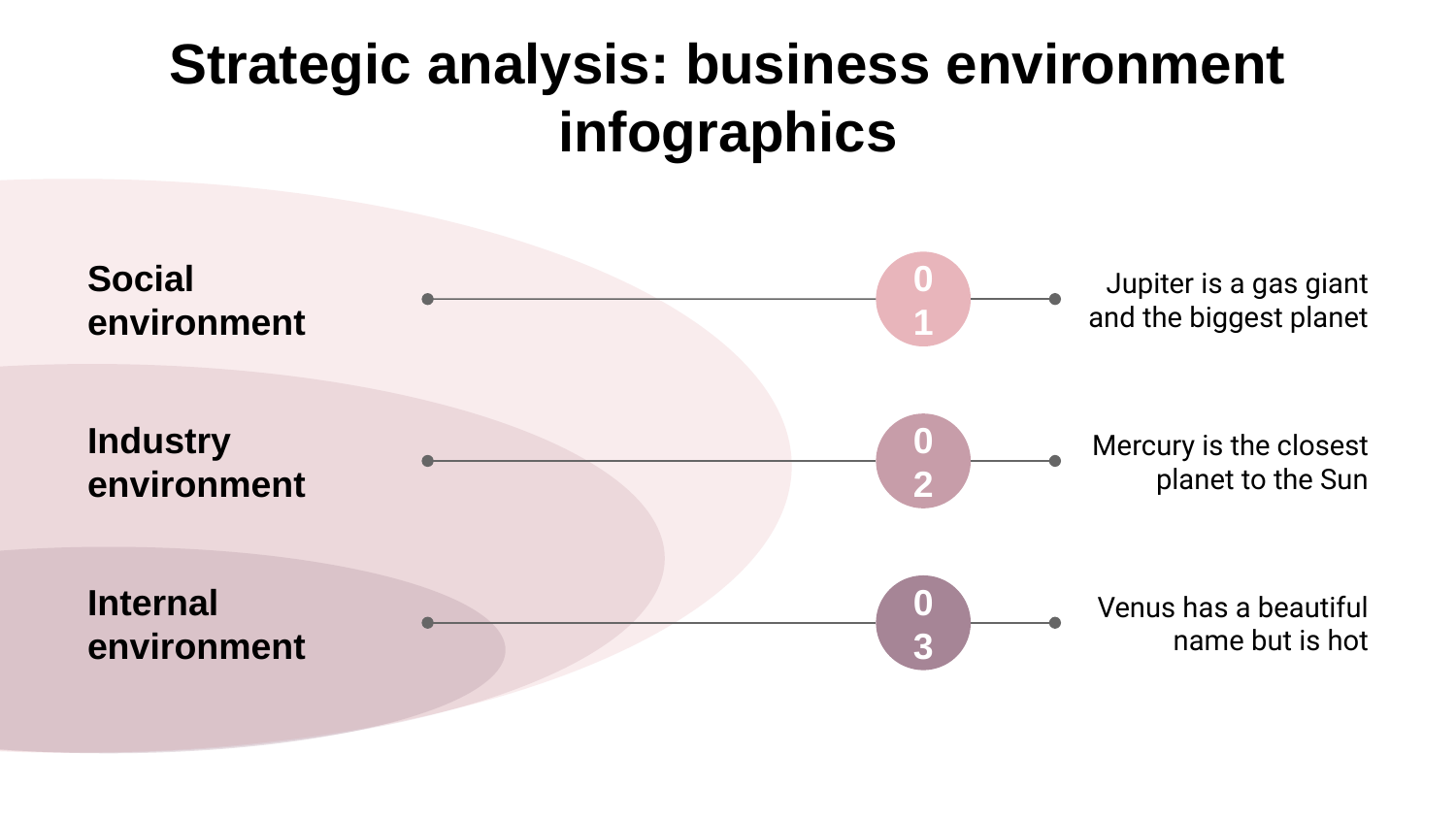

# Strategic analysis: business environment infographics

Social environment
01
Jupiter is a gas giant and the biggest planet
Industry environment
02
Mercury is the closest planet to the Sun
Internal environment
03
Venus has a beautiful name but is hot